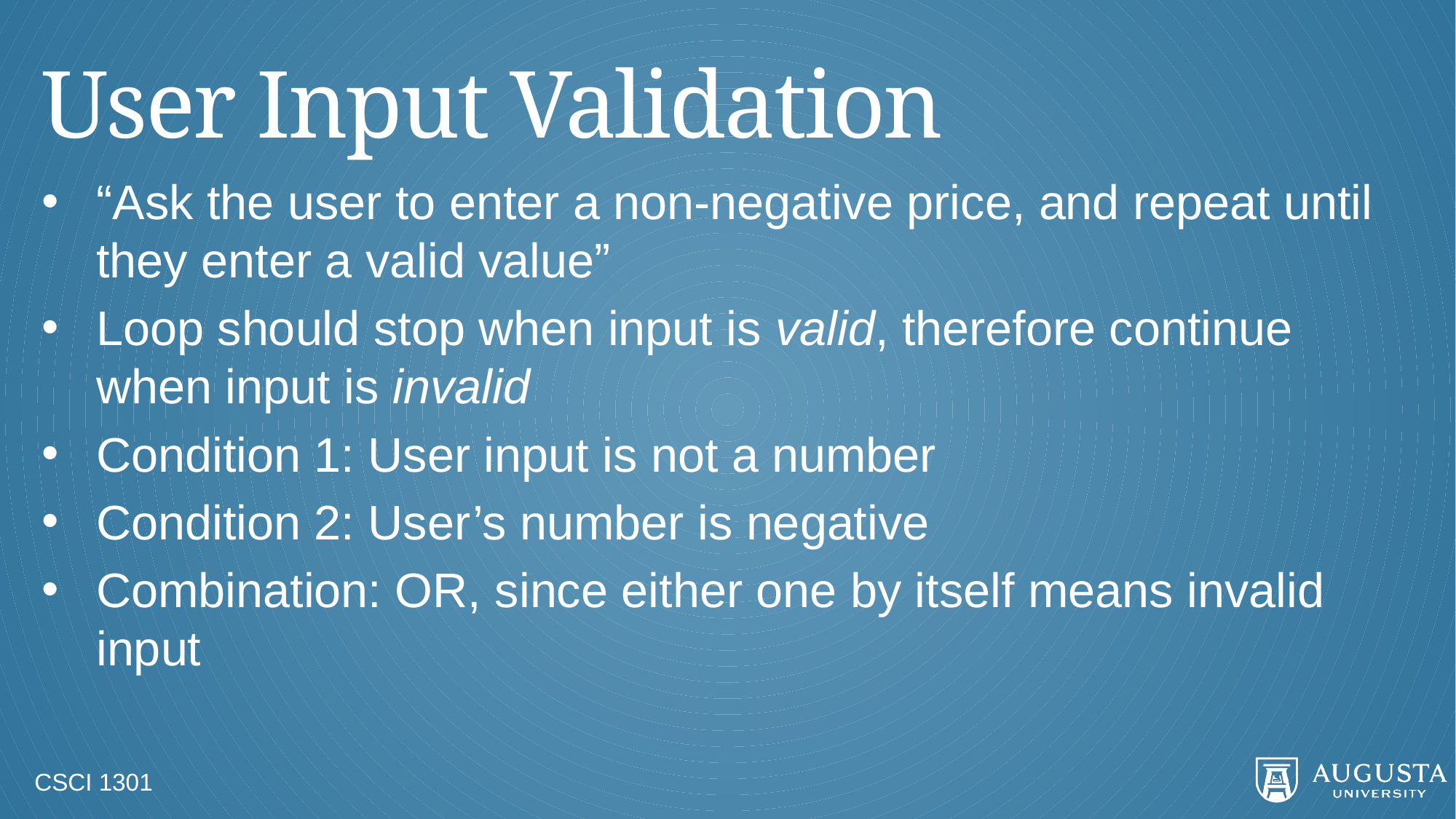

# User Input Validation
“Ask the user to enter a non-negative price, and repeat until they enter a valid value”
Loop should stop when input is valid, therefore continue when input is invalid
Condition 1: User input is not a number
Condition 2: User’s number is negative
Combination: OR, since either one by itself means invalid input
CSCI 1301